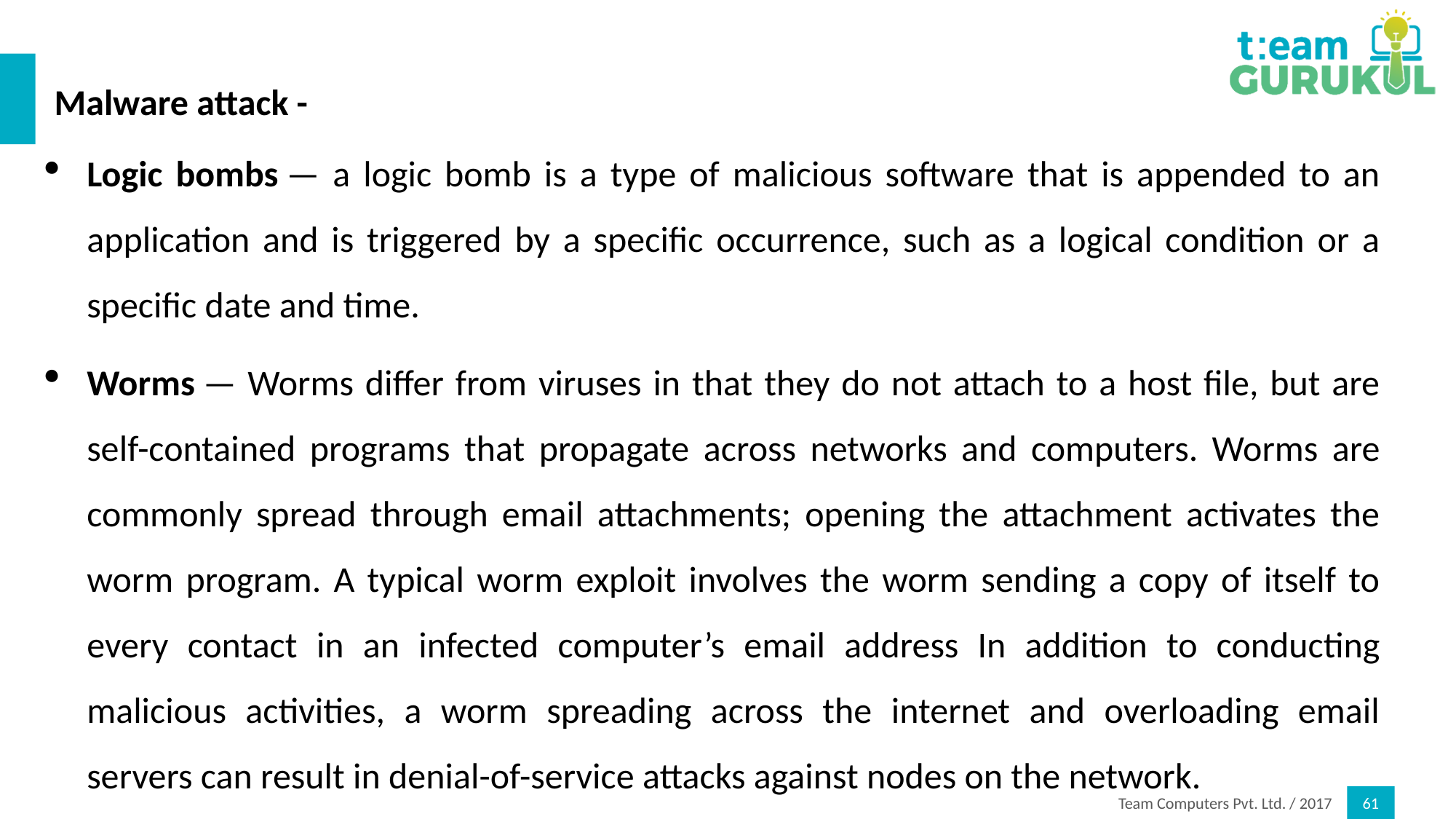

# Malware attack -
Logic bombs — a logic bomb is a type of malicious software that is appended to an application and is triggered by a specific occurrence, such as a logical condition or a specific date and time.
Worms — Worms differ from viruses in that they do not attach to a host file, but are self-contained programs that propagate across networks and computers. Worms are commonly spread through email attachments; opening the attachment activates the worm program. A typical worm exploit involves the worm sending a copy of itself to every contact in an infected computer’s email address In addition to conducting malicious activities, a worm spreading across the internet and overloading email servers can result in denial-of-service attacks against nodes on the network.